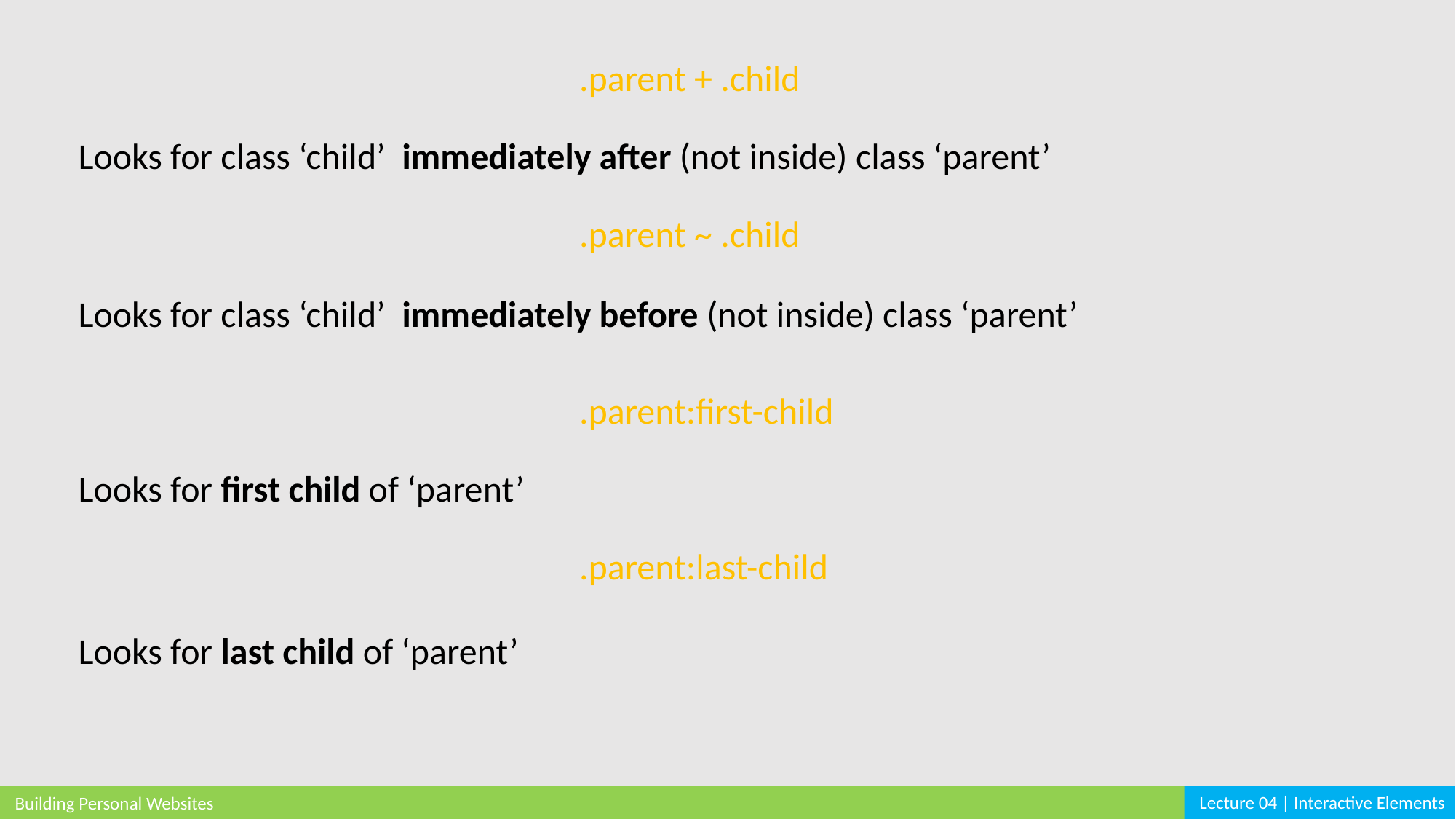

.parent + .child
Looks for class ‘child’  immediately after (not inside) class ‘parent’
.parent ~ .child
Looks for class ‘child’  immediately before (not inside) class ‘parent’
.parent:first-child
Looks for first child of ‘parent’
.parent:last-child
Looks for last child of ‘parent’
Lecture 04 | Interactive Elements

Building Personal Websites